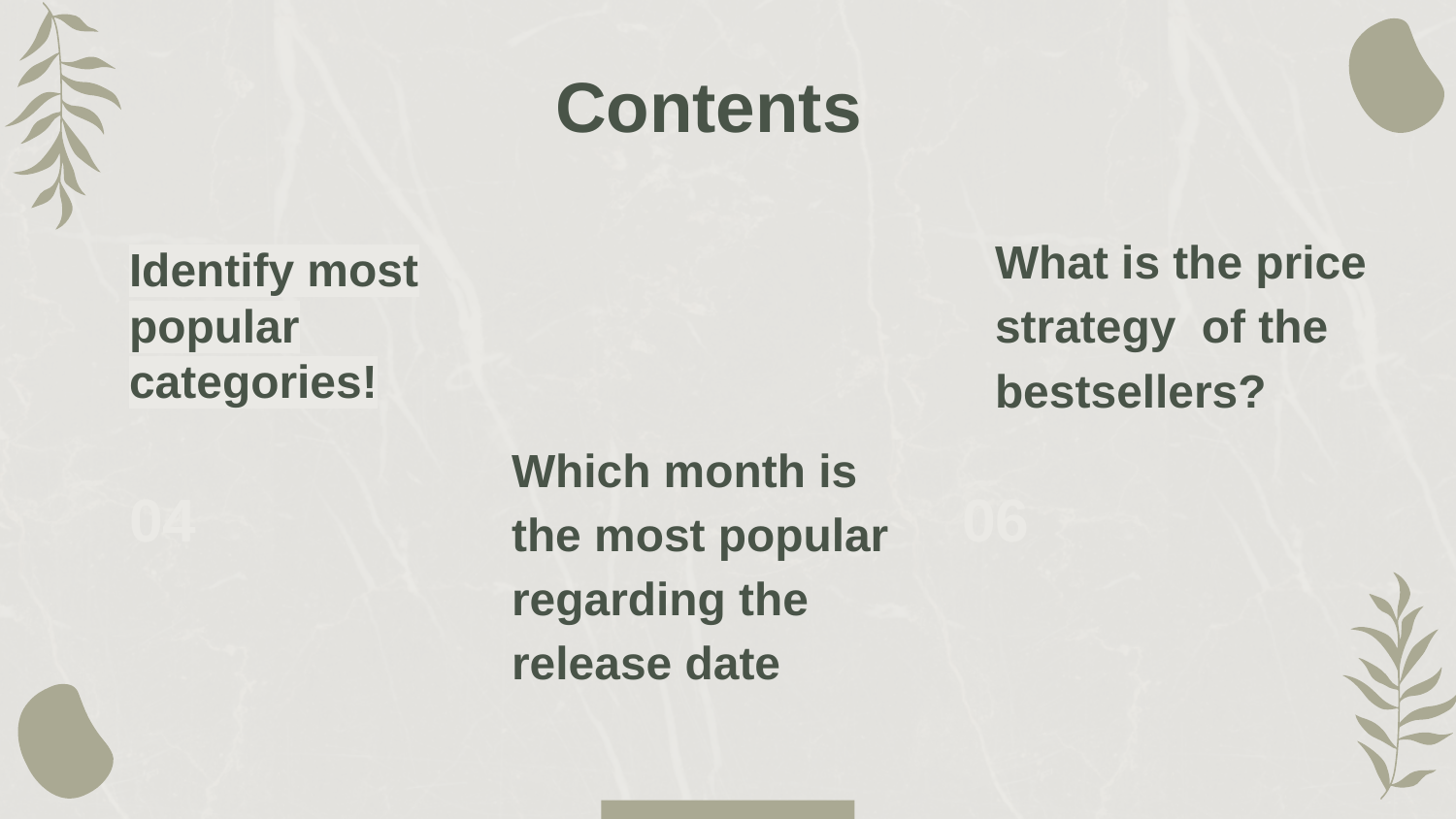

# Contents
What is the price strategy  of the bestsellers?

Identify most popular categories!
Which month is the most popular regarding the release date
04
06